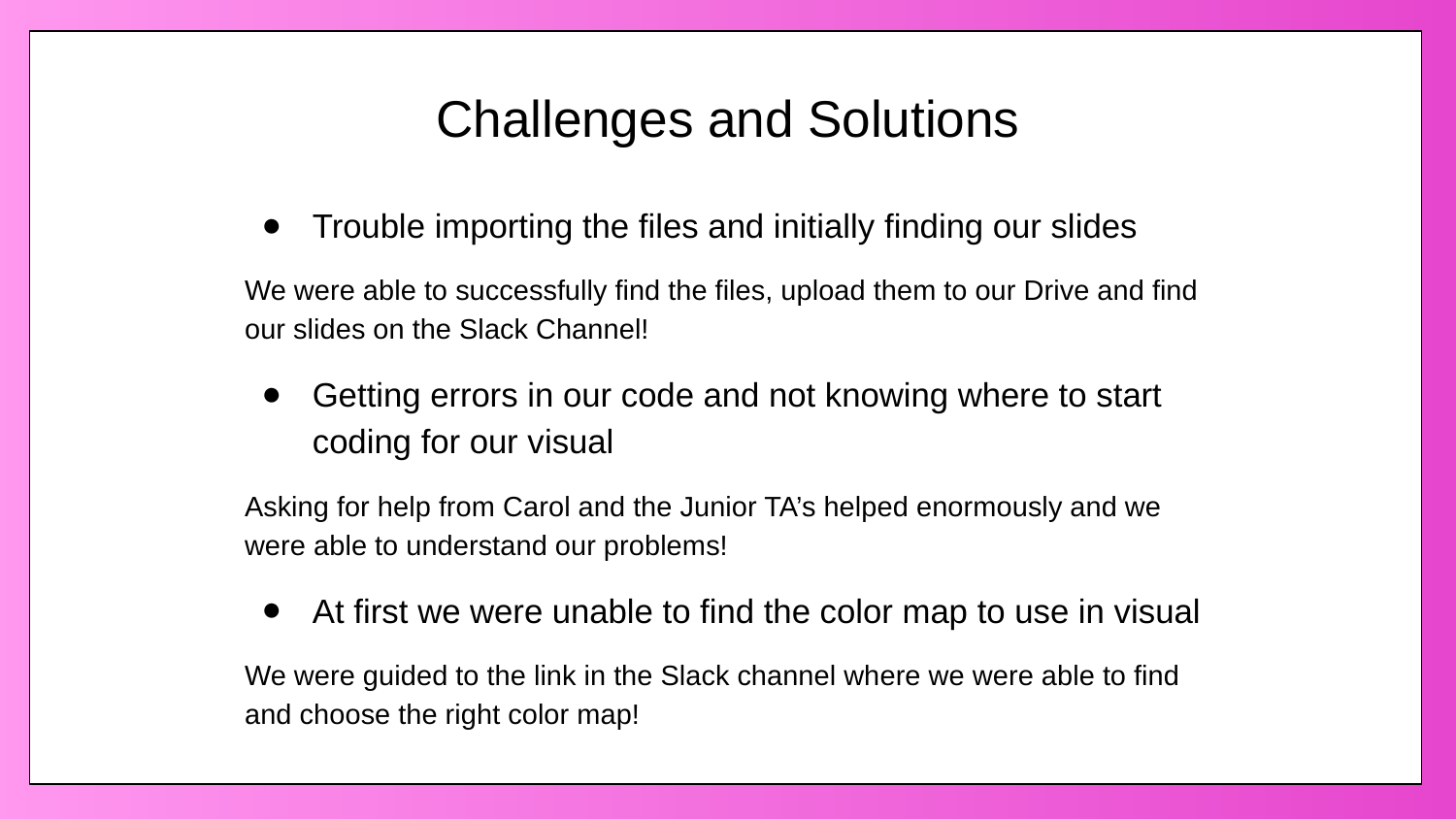

# Challenges and Solutions
Trouble importing the files and initially finding our slides
We were able to successfully find the files, upload them to our Drive and find our slides on the Slack Channel!
Getting errors in our code and not knowing where to start coding for our visual
Asking for help from Carol and the Junior TA’s helped enormously and we were able to understand our problems!
At first we were unable to find the color map to use in visual
We were guided to the link in the Slack channel where we were able to find and choose the right color map!